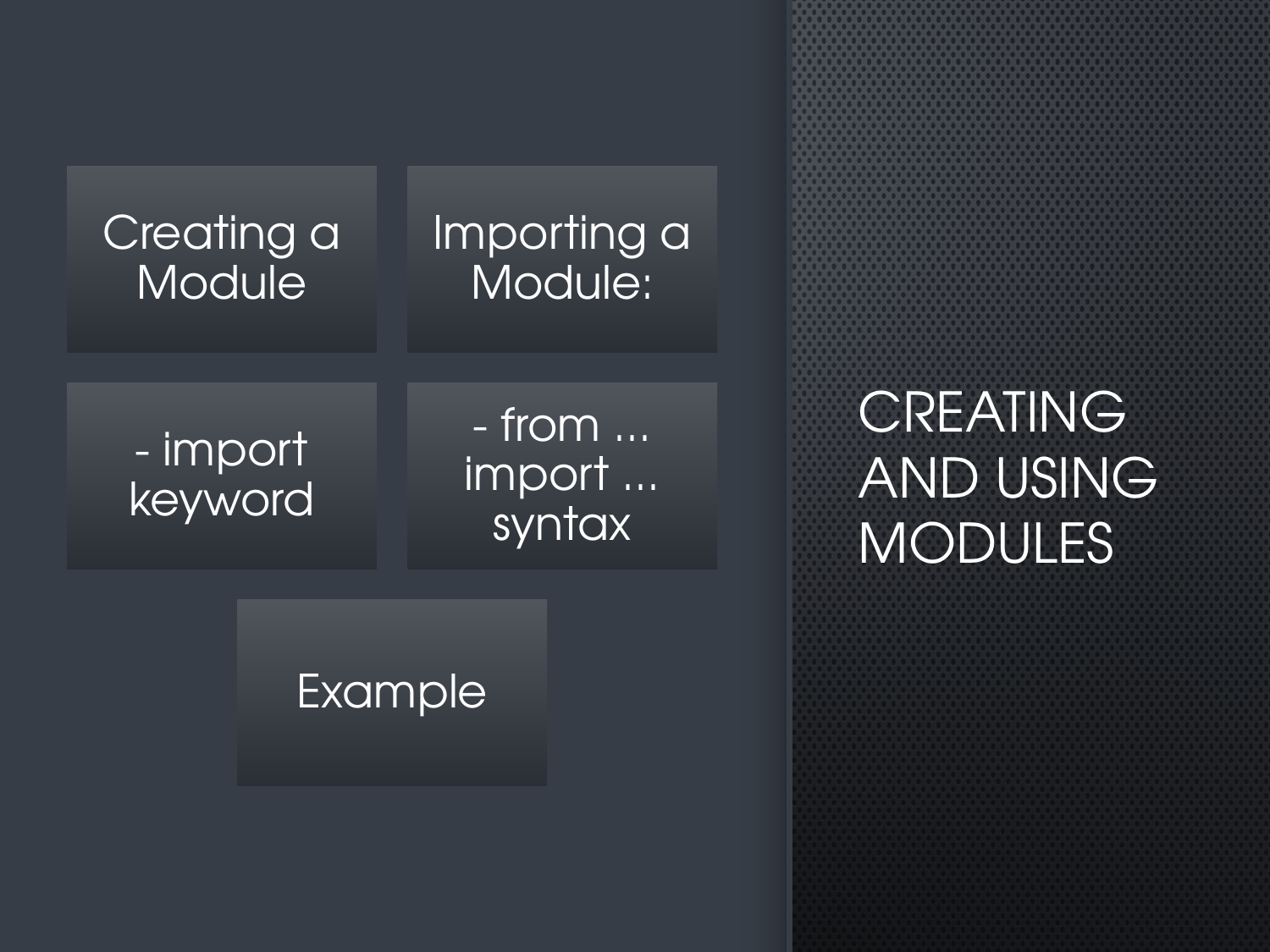

# Creating and Using Modules
Creating a Module
Importing a Module:
- import keyword
- from ... import ... syntax
Example